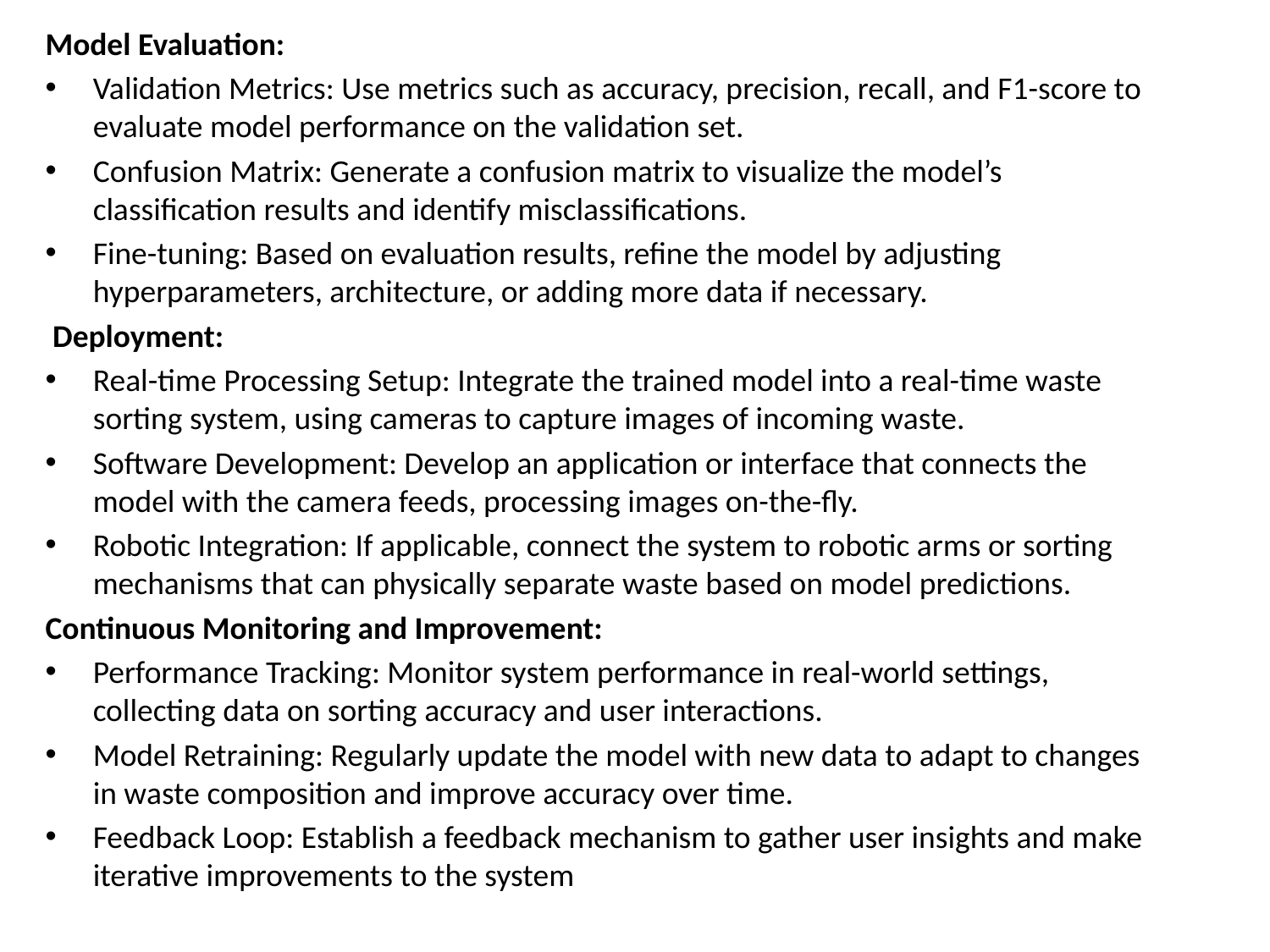

Model Evaluation:
Validation Metrics: Use metrics such as accuracy, precision, recall, and F1-score to evaluate model performance on the validation set.
Confusion Matrix: Generate a confusion matrix to visualize the model’s classification results and identify misclassifications.
Fine-tuning: Based on evaluation results, refine the model by adjusting hyperparameters, architecture, or adding more data if necessary.
 Deployment:
Real-time Processing Setup: Integrate the trained model into a real-time waste sorting system, using cameras to capture images of incoming waste.
Software Development: Develop an application or interface that connects the model with the camera feeds, processing images on-the-fly.
Robotic Integration: If applicable, connect the system to robotic arms or sorting mechanisms that can physically separate waste based on model predictions.
Continuous Monitoring and Improvement:
Performance Tracking: Monitor system performance in real-world settings, collecting data on sorting accuracy and user interactions.
Model Retraining: Regularly update the model with new data to adapt to changes in waste composition and improve accuracy over time.
Feedback Loop: Establish a feedback mechanism to gather user insights and make iterative improvements to the system